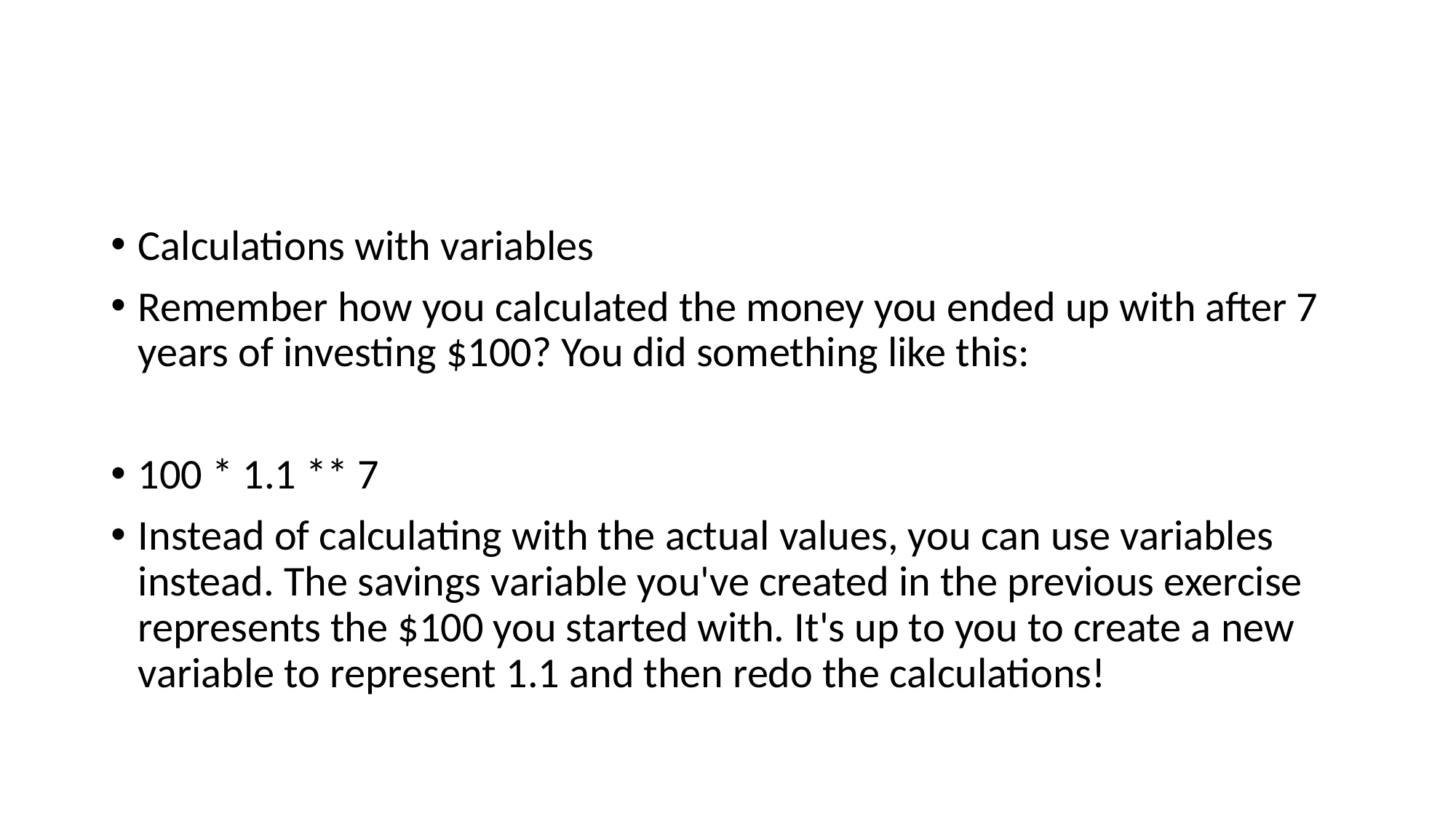

#
Calculations with variables
Remember how you calculated the money you ended up with after 7 years of investing $100? You did something like this:

100 * 1.1 ** 7
Instead of calculating with the actual values, you can use variables instead. The savings variable you've created in the previous exercise represents the $100 you started with. It's up to you to create a new variable to represent 1.1 and then redo the calculations!